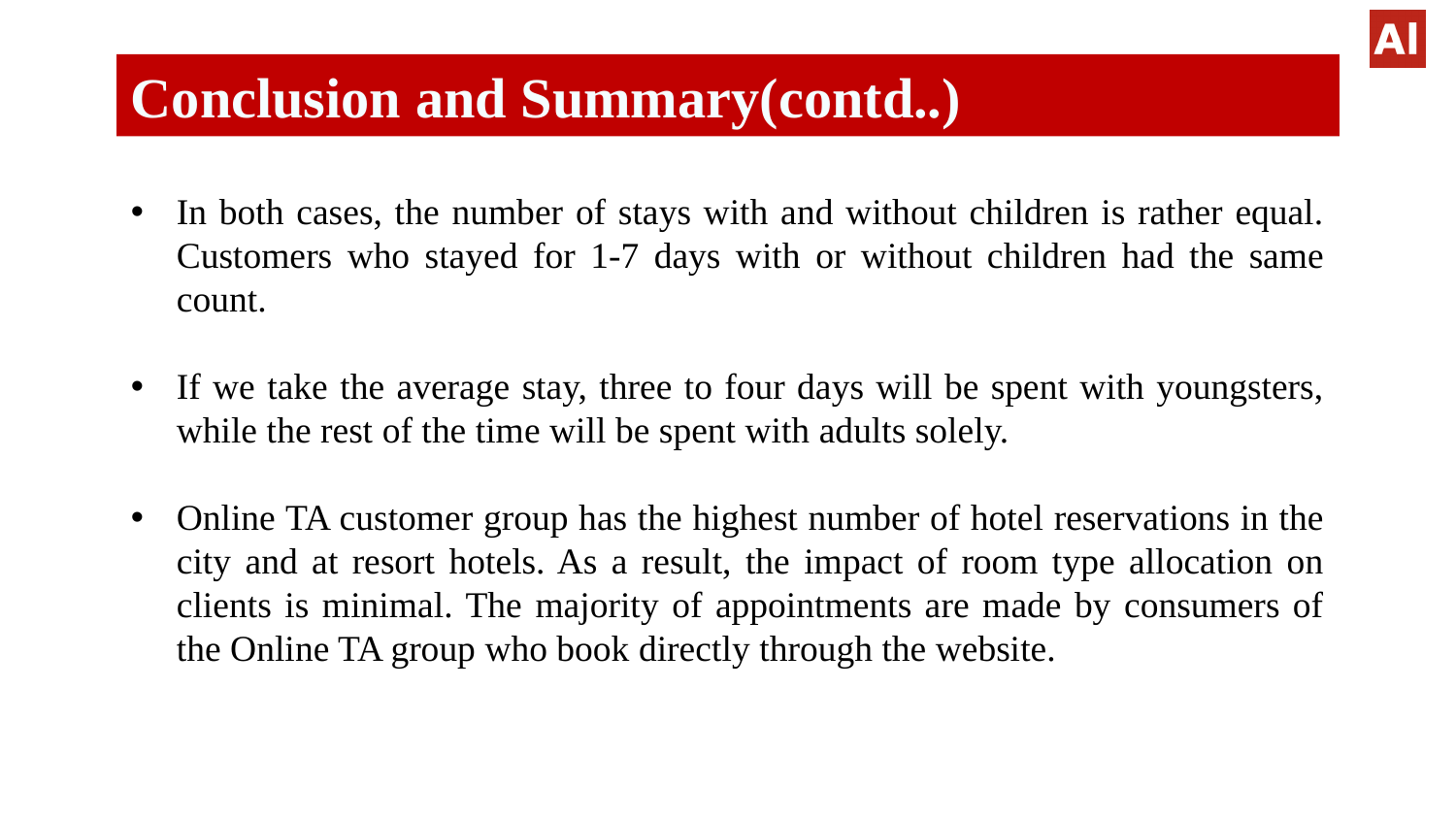

Conclusion and Summary(contd..)
In both cases, the number of stays with and without children is rather equal. Customers who stayed for 1-7 days with or without children had the same count.

If we take the average stay, three to four days will be spent with youngsters, while the rest of the time will be spent with adults solely.

Online TA customer group has the highest number of hotel reservations in the city and at resort hotels. As a result, the impact of room type allocation on clients is minimal. The majority of appointments are made by consumers of the Online TA group who book directly through the website.